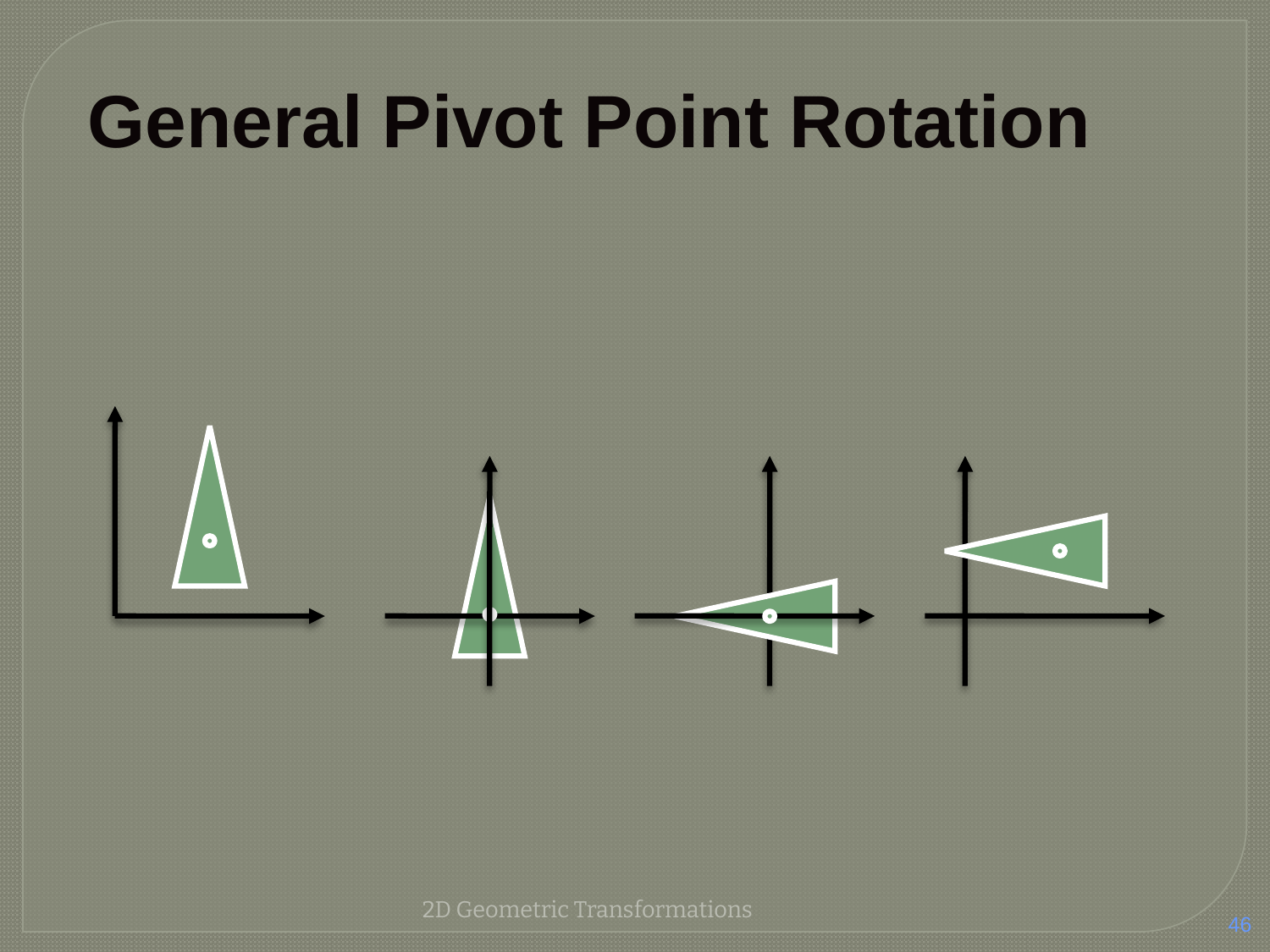

General Pivot Point Rotation

2D Geometric Transformations
46